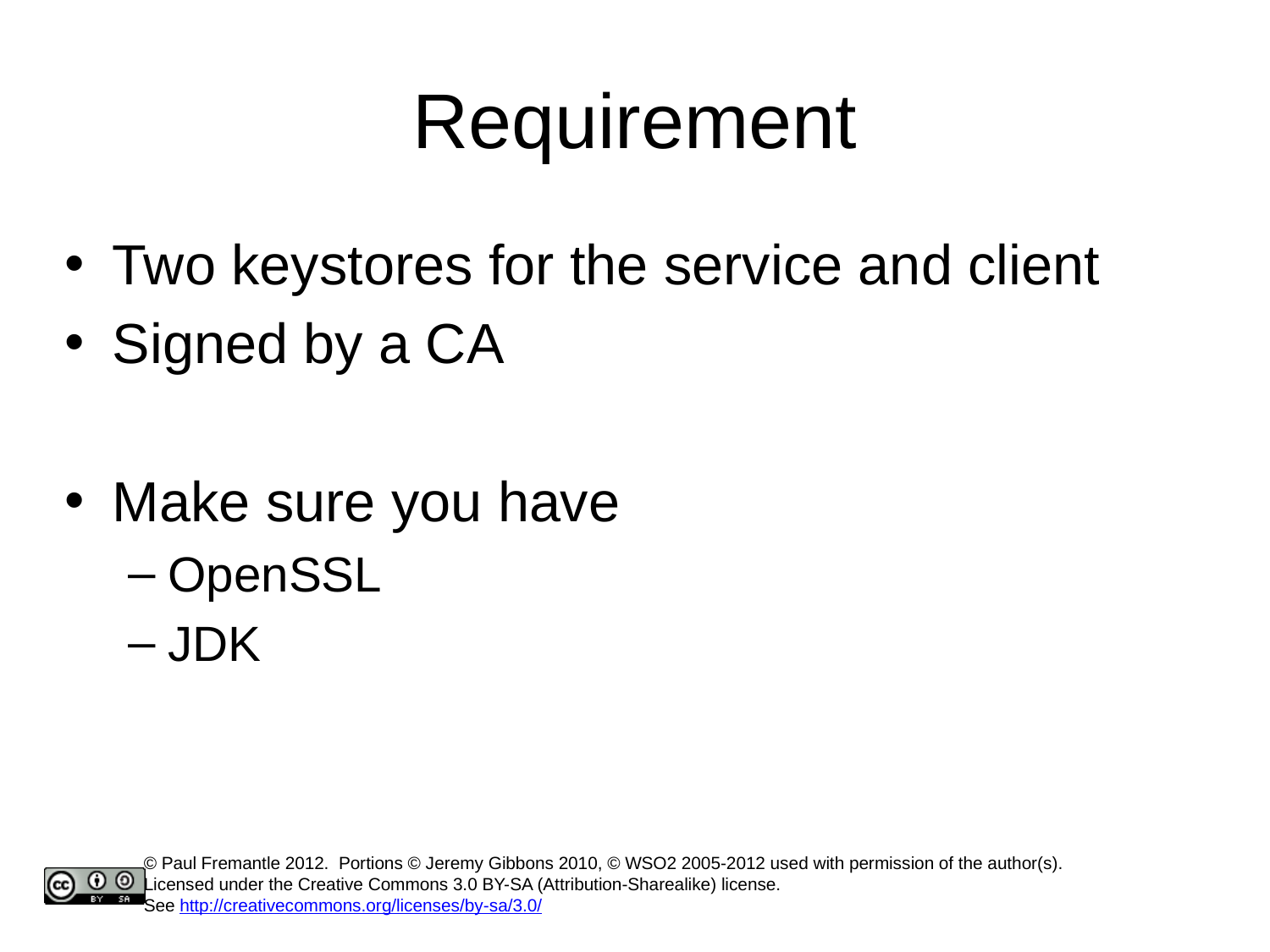

# Requirement
Two keystores for the service and client
Signed by a CA

Make sure you have
OpenSSL
JDK